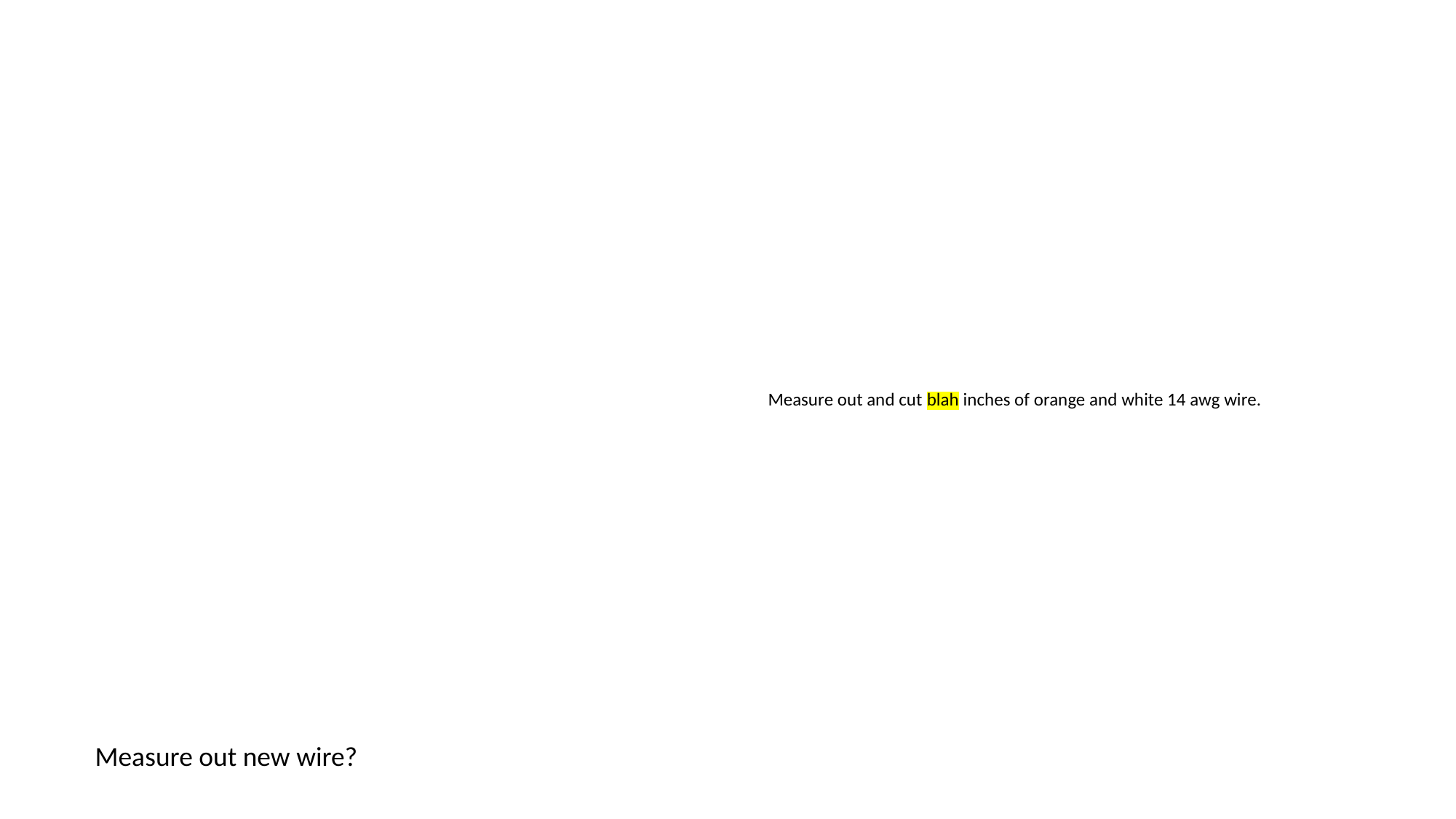

Measure out and cut blah inches of orange and white 14 awg wire.
Measure out new wire?